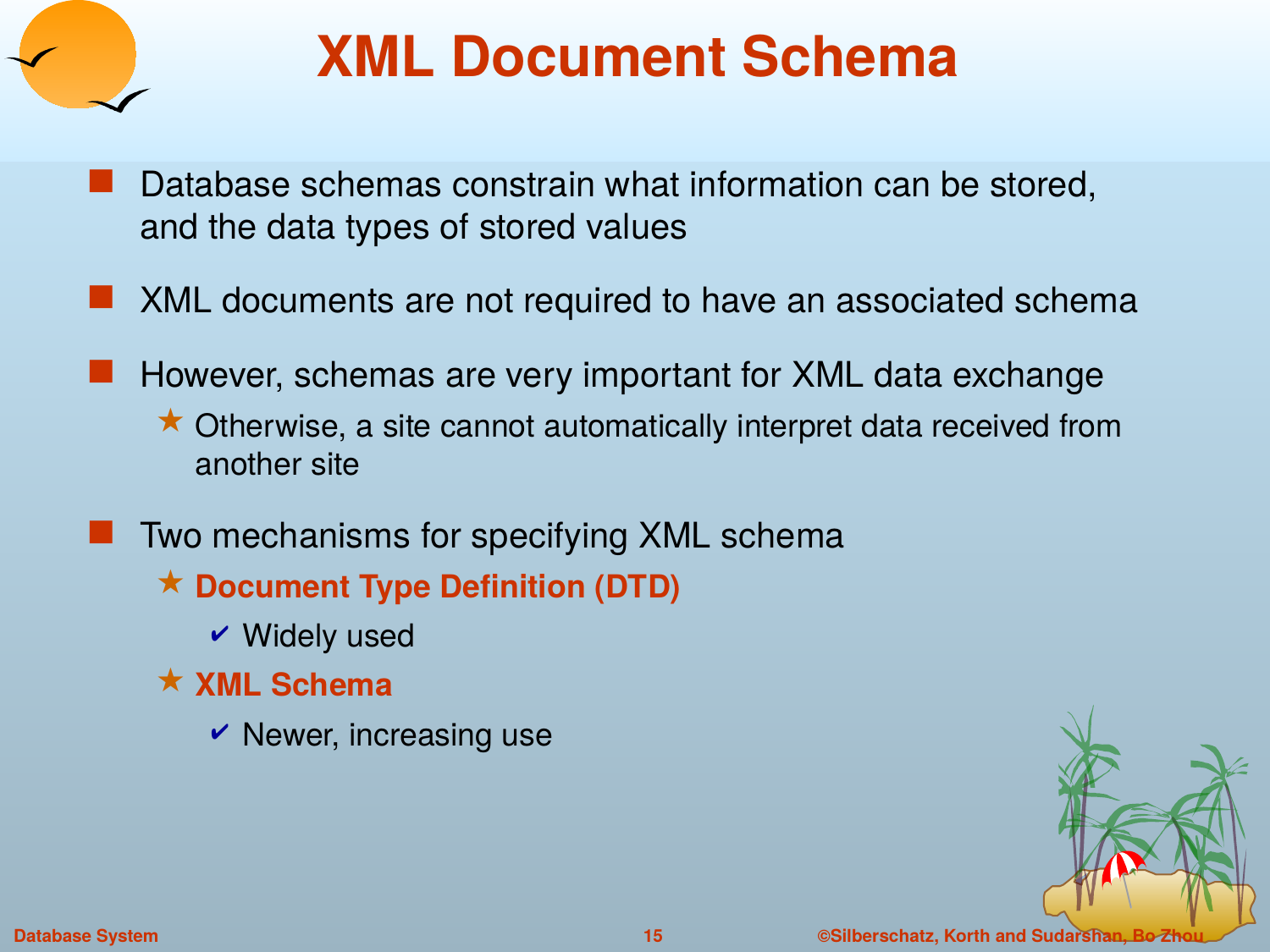

# XML Document Schema
Database schemas constrain what information can be stored, and the data types of stored values
XML documents are not required to have an associated schema
However, schemas are very important for XML data exchange
Otherwise, a site cannot automatically interpret data received from another site
Two mechanisms for specifying XML schema
Document Type Definition (DTD)
Widely used
XML Schema
Newer, increasing use